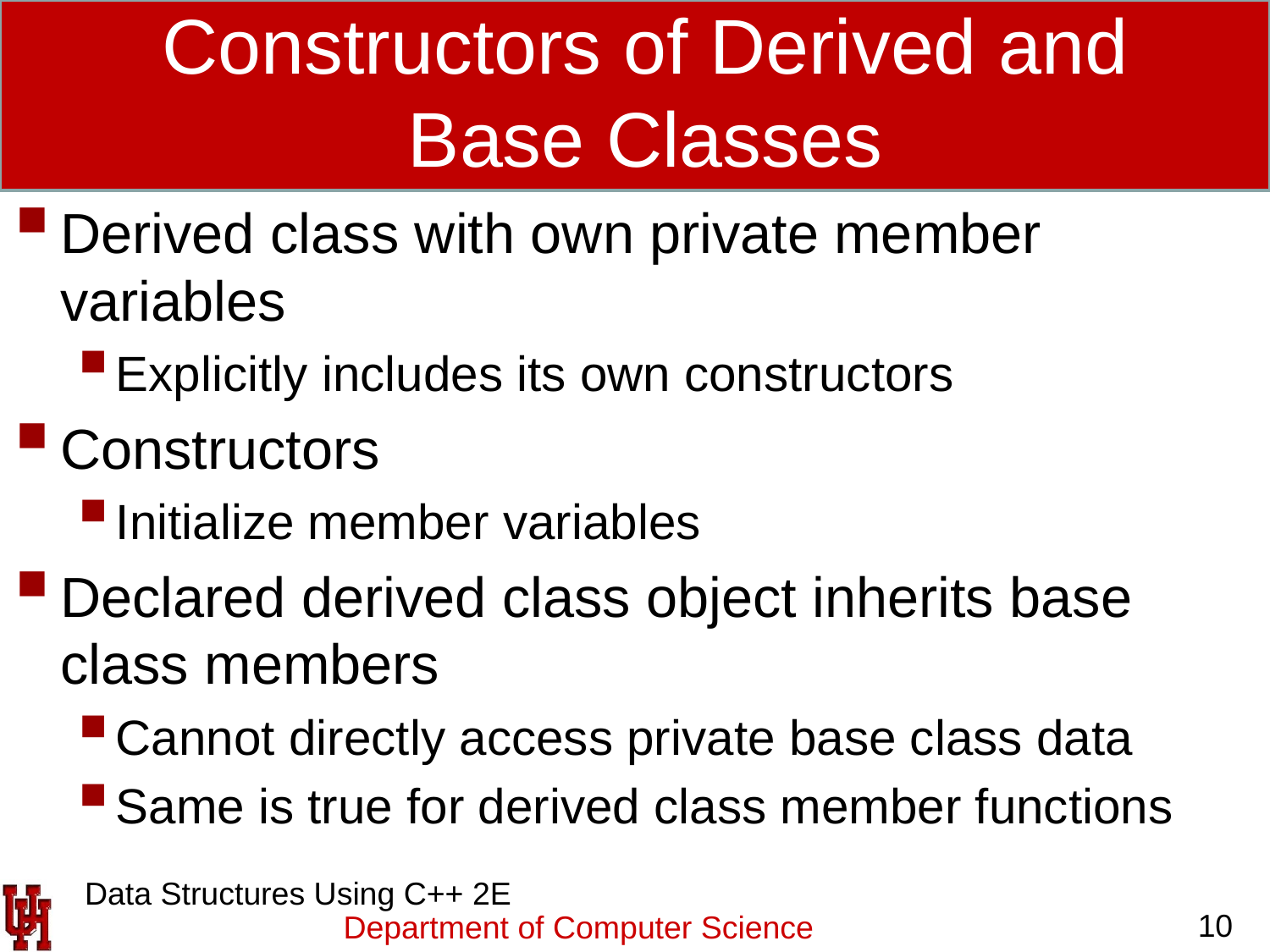

# Constructors of Derived and Base Classes
Derived class with own private member variables
Explicitly includes its own constructors
Constructors
Initialize member variables
Declared derived class object inherits base class members
Cannot directly access private base class data
Same is true for derived class member functions
 Data Structures Using C++ 2E